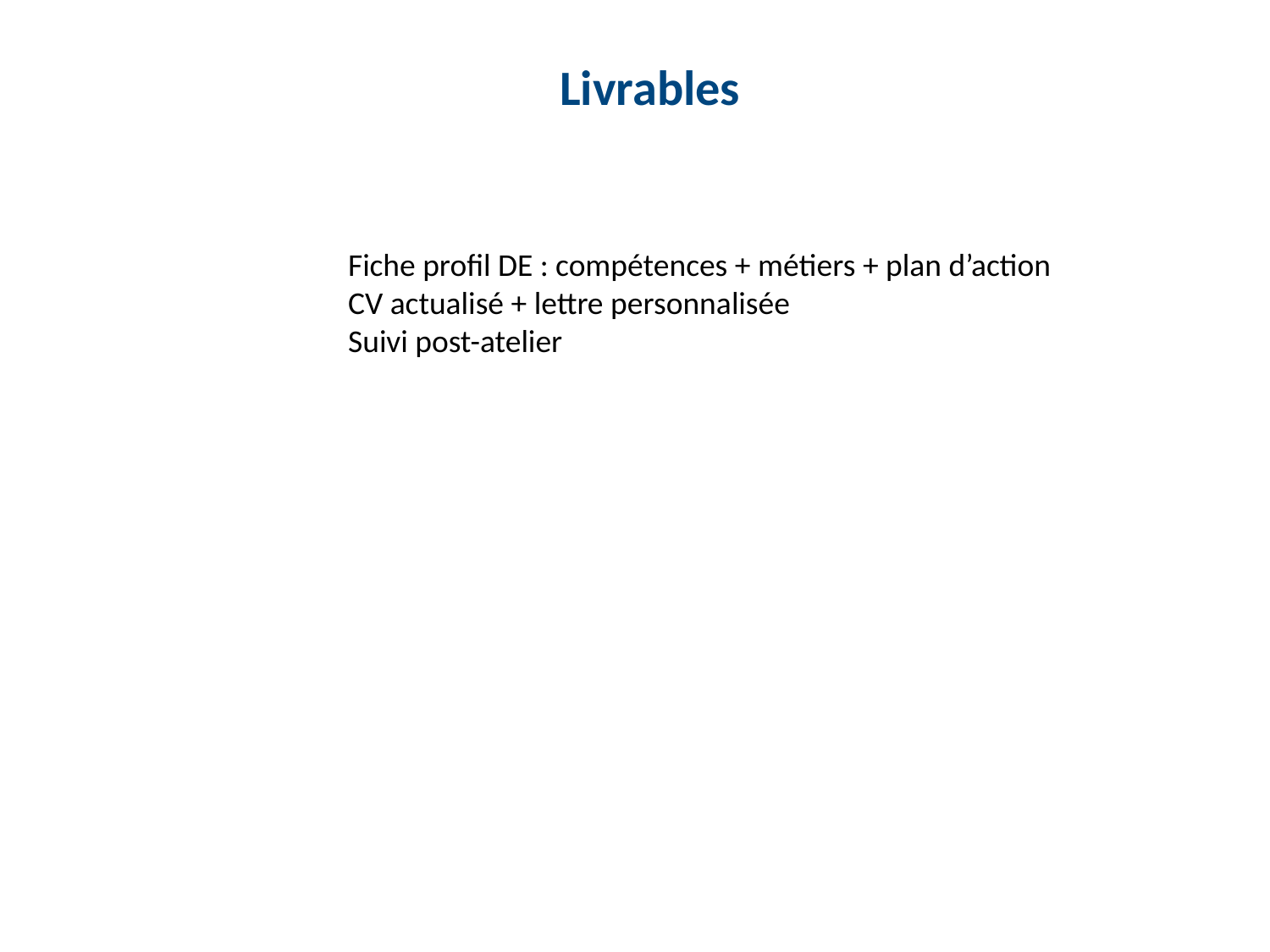

Livrables

Fiche profil DE : compétences + métiers + plan d’action
CV actualisé + lettre personnalisée
Suivi post-atelier